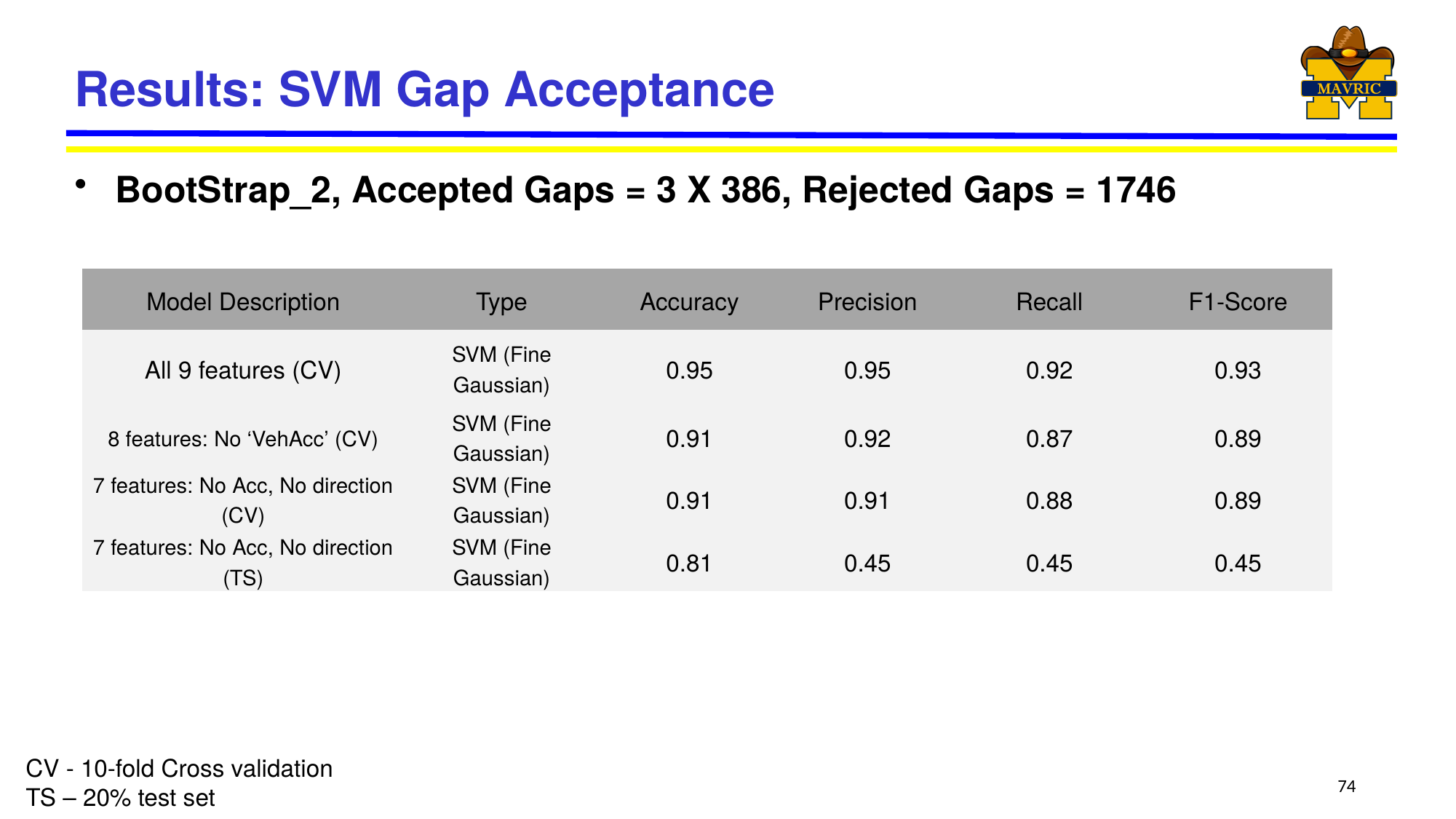

# Results: SVM Gap Acceptance
BootStrap_2, Accepted Gaps = 3 X 386, Rejected Gaps = 1746
| Model Description | Type | Accuracy | Precision | Recall | F1-Score |
| --- | --- | --- | --- | --- | --- |
| All 9 features (CV) | SVM (Fine Gaussian) | 0.95 | 0.95 | 0.92 | 0.93 |
| 8 features: No ‘VehAcc’ (CV) | SVM (Fine Gaussian) | 0.91 | 0.92 | 0.87 | 0.89 |
| 7 features: No Acc, No direction (CV) | SVM (Fine Gaussian) | 0.91 | 0.91 | 0.88 | 0.89 |
| 7 features: No Acc, No direction (TS) | SVM (Fine Gaussian) | 0.81 | 0.45 | 0.45 | 0.45 |
CV - 10-fold Cross validation
TS – 20% test set
74